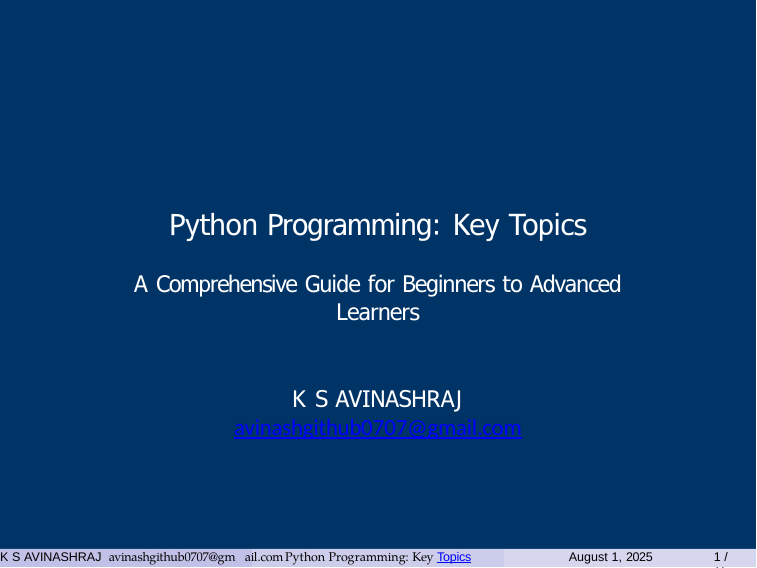

# Python Programming: Key Topics
A Comprehensive Guide for Beginners to Advanced Learners

K S AVINASHRAJ
avinashgithub0707@gmail.com

K S AVINASHRAJ avinashgithub0707@gm	Python Programming: Key Topics
August 1, 2025
1 / 11
ail.com